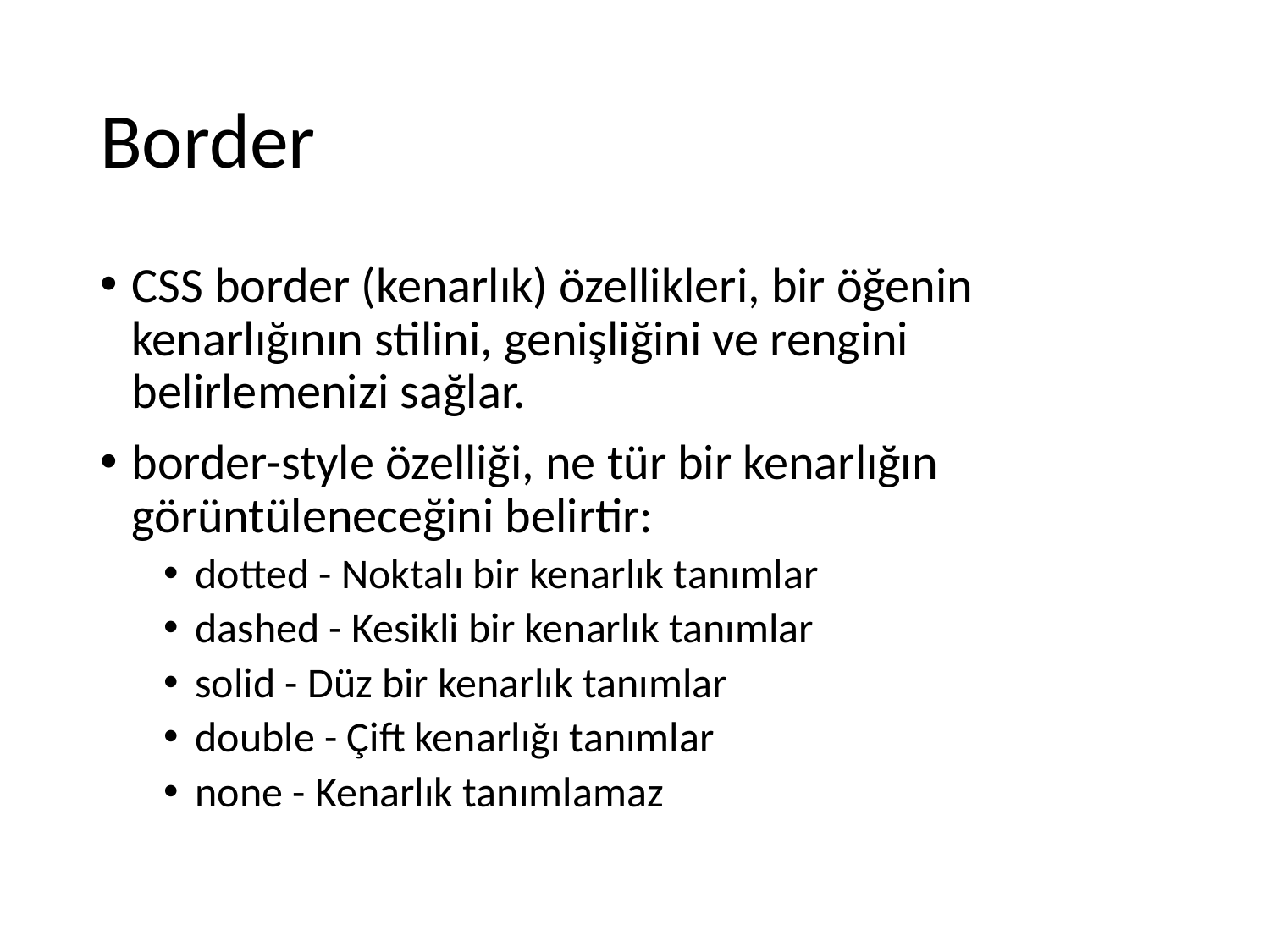

# Border
CSS border (kenarlık) özellikleri, bir öğenin kenarlığının stilini, genişliğini ve rengini belirlemenizi sağlar.
border-style özelliği, ne tür bir kenarlığın görüntüleneceğini belirtir:
dotted - Noktalı bir kenarlık tanımlar
dashed - Kesikli bir kenarlık tanımlar
solid - Düz bir kenarlık tanımlar
double - Çift kenarlığı tanımlar
none - Kenarlık tanımlamaz